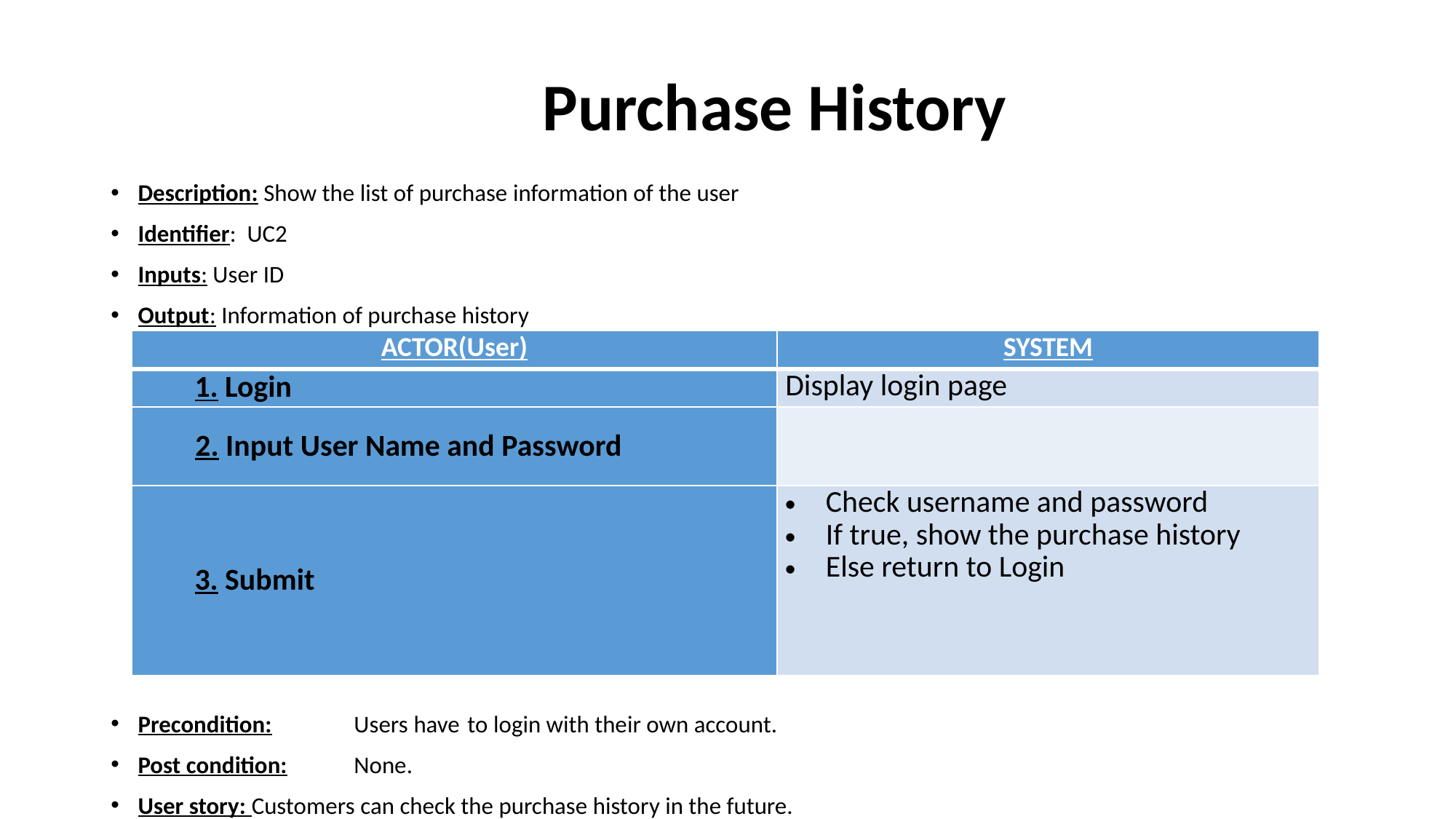

# Purchase History
Description: Show the list of purchase information of the user
Identifier:  UC2
Inputs: User ID
Output: Information of purchase history

Precondition:	Users have	 to login with their own account.
Post condition:	None.
User story: Customers can check the purchase history in the future.

| ACTOR(User) | SYSTEM |
| --- | --- |
| 1. Login | Display login page |
| 2. Input User Name and Password |  |
| 3. Submit | Check username and password If true, show the purchase history Else return to Login |